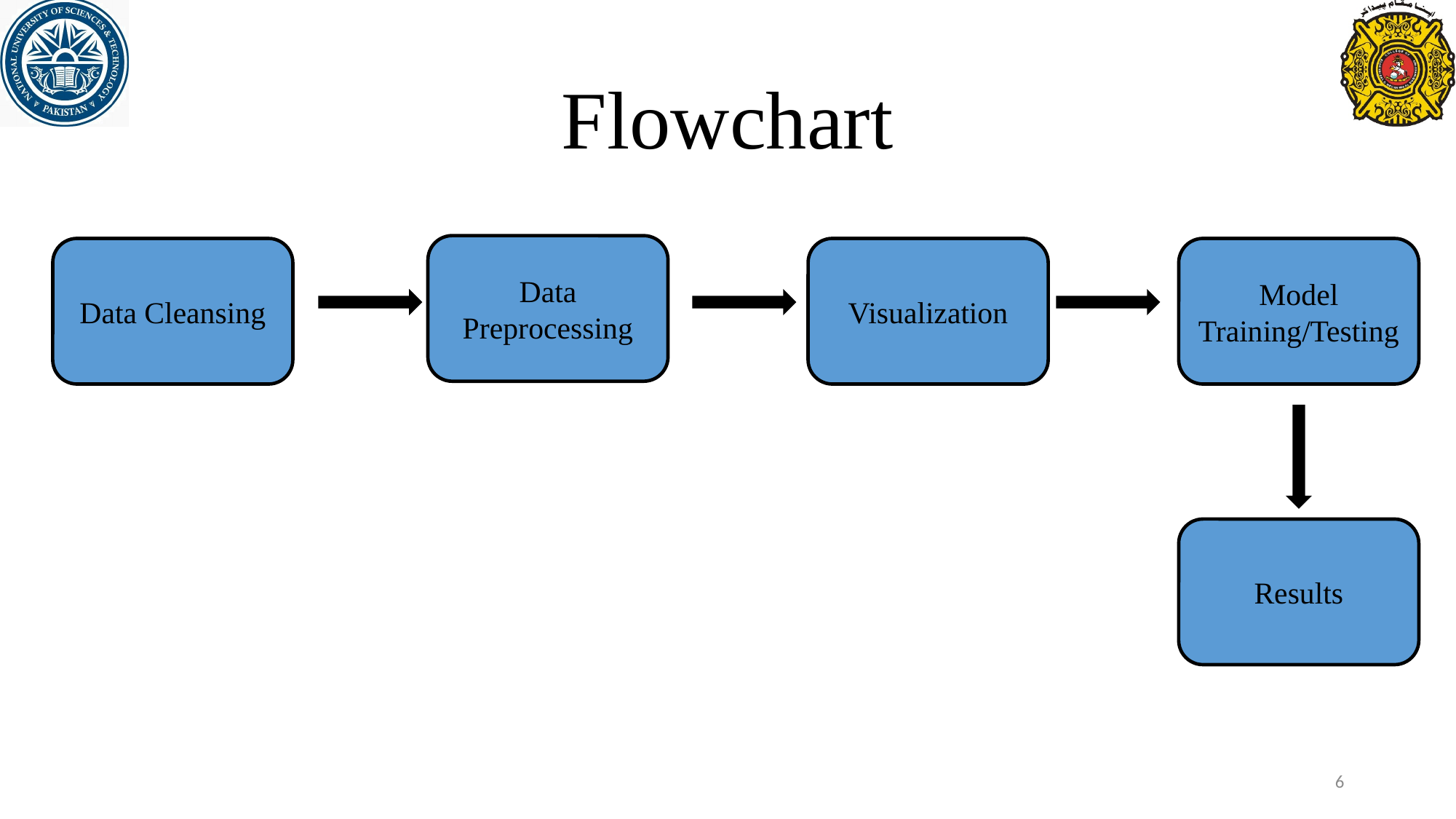

# Flowchart
Data Preprocessing
Data Cleansing
Visualization
Model Training/Testing

Results
6